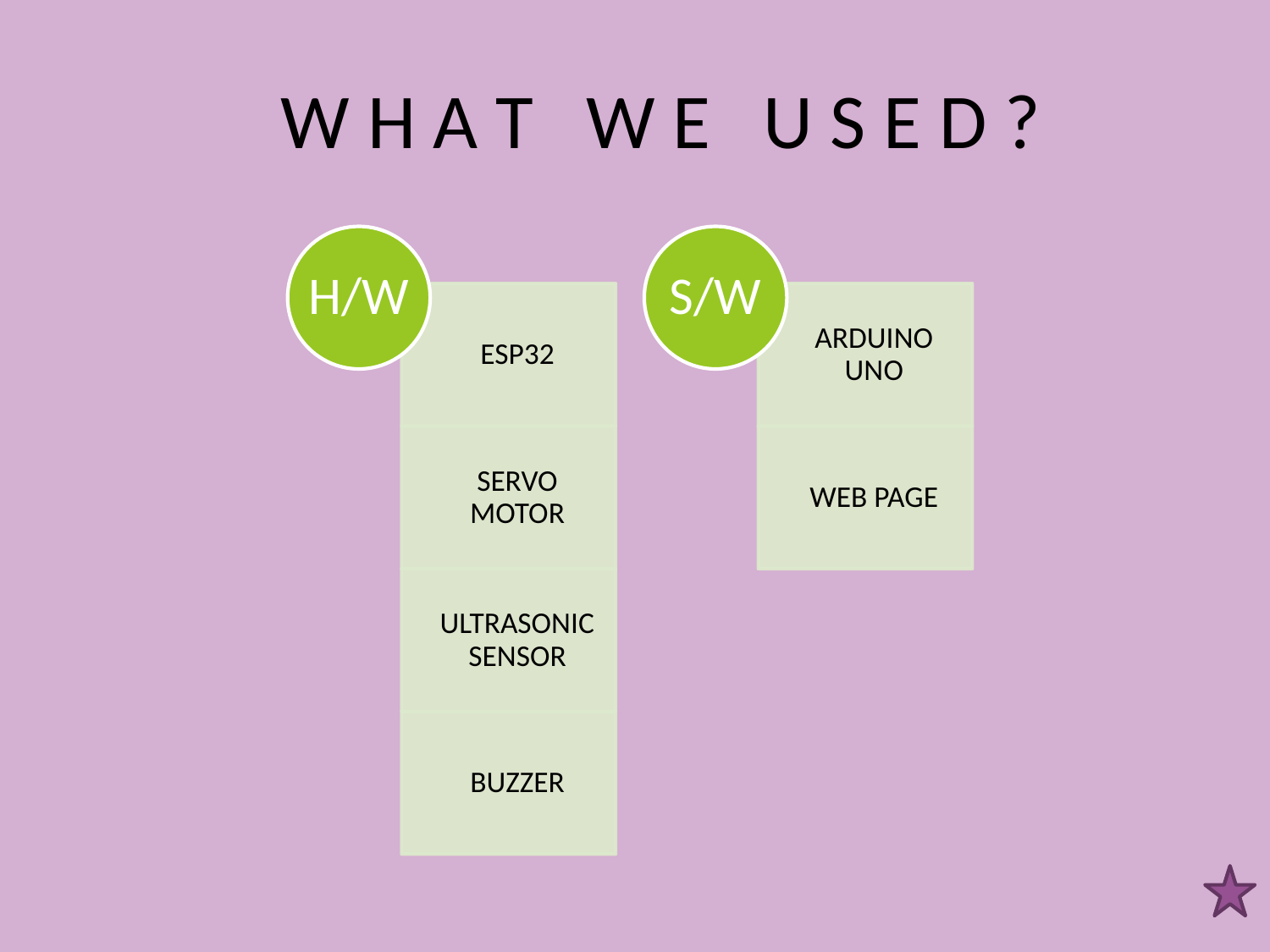

# W H A T   W E   U S E D ?
ESP32
SERVO MOTOR
ULTRASONIC SENSOR
BUZZER
H/W
ARDUINO UNO
WEB PAGE
S/W